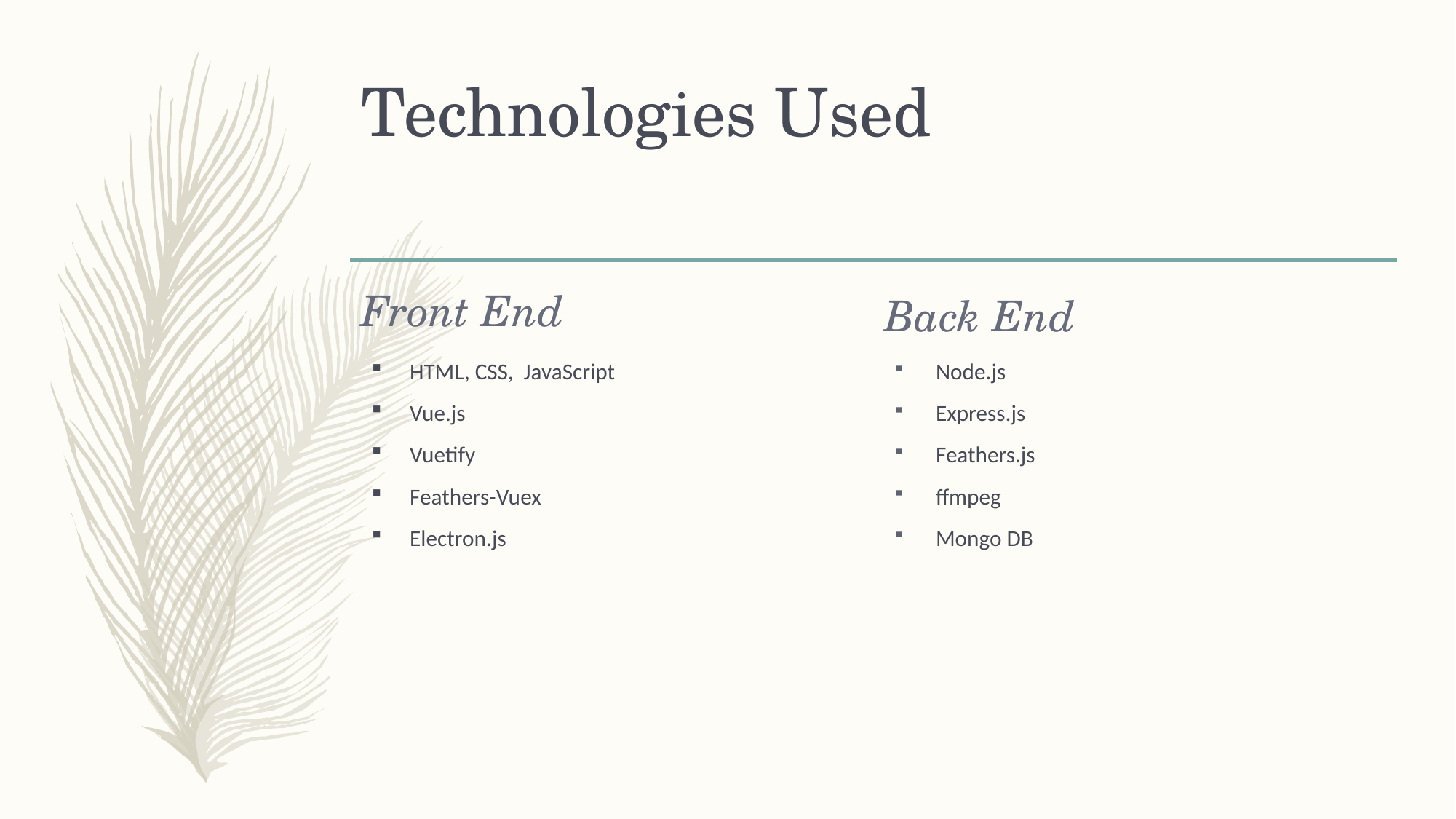

# Technologies Used
Front End
Back End
HTML, CSS,  JavaScript
Vue.js
Vuetify
Feathers-Vuex
Electron.js

Node.js
Express.js
Feathers.js
ffmpeg
Mongo DB